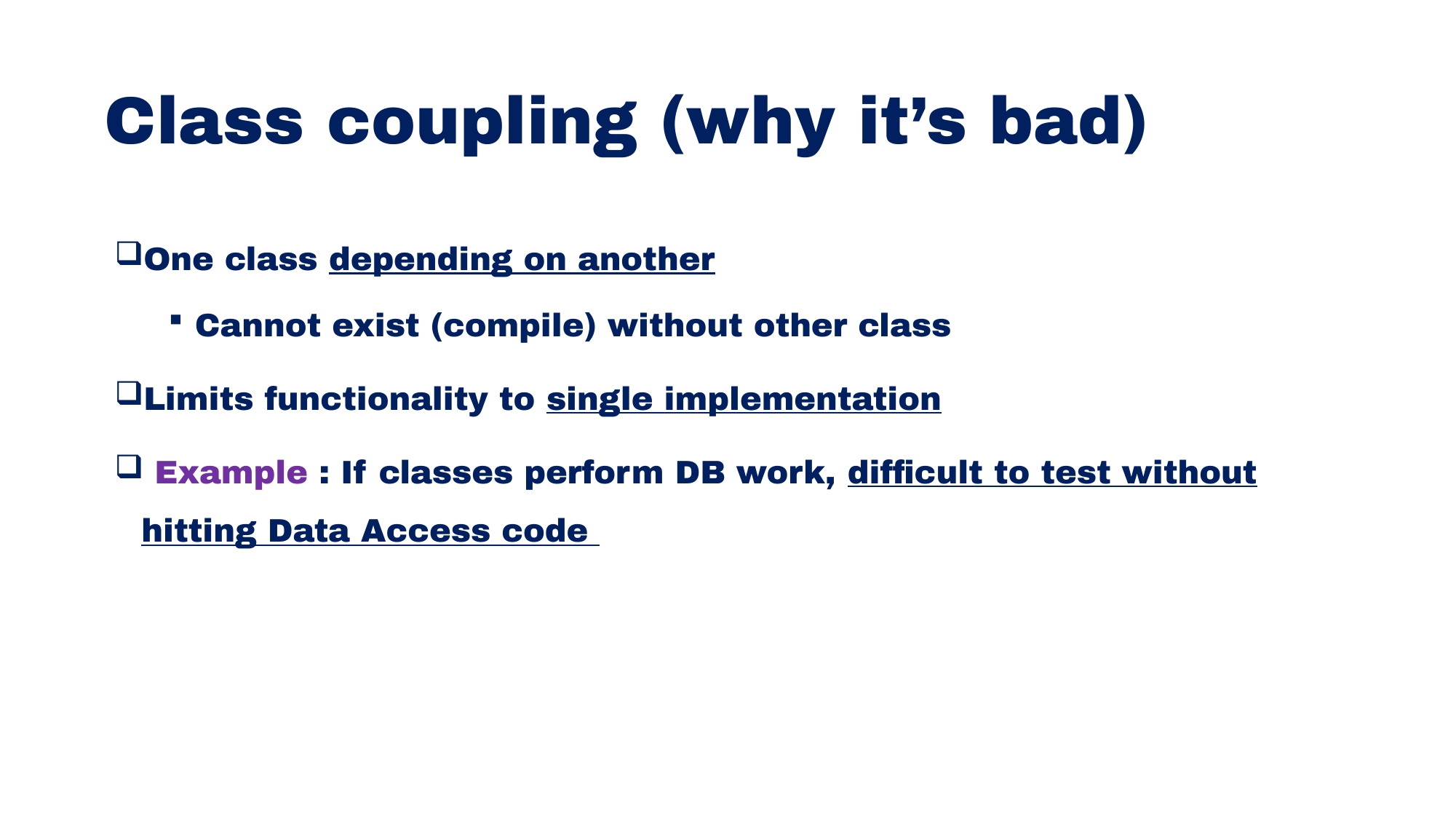

Class coupling (why it’s bad)
One class depending on another
Cannot exist (compile) without other class
Limits functionality to single implementation
 Example : If classes perform DB work, difficult to test without hitting Data Access code